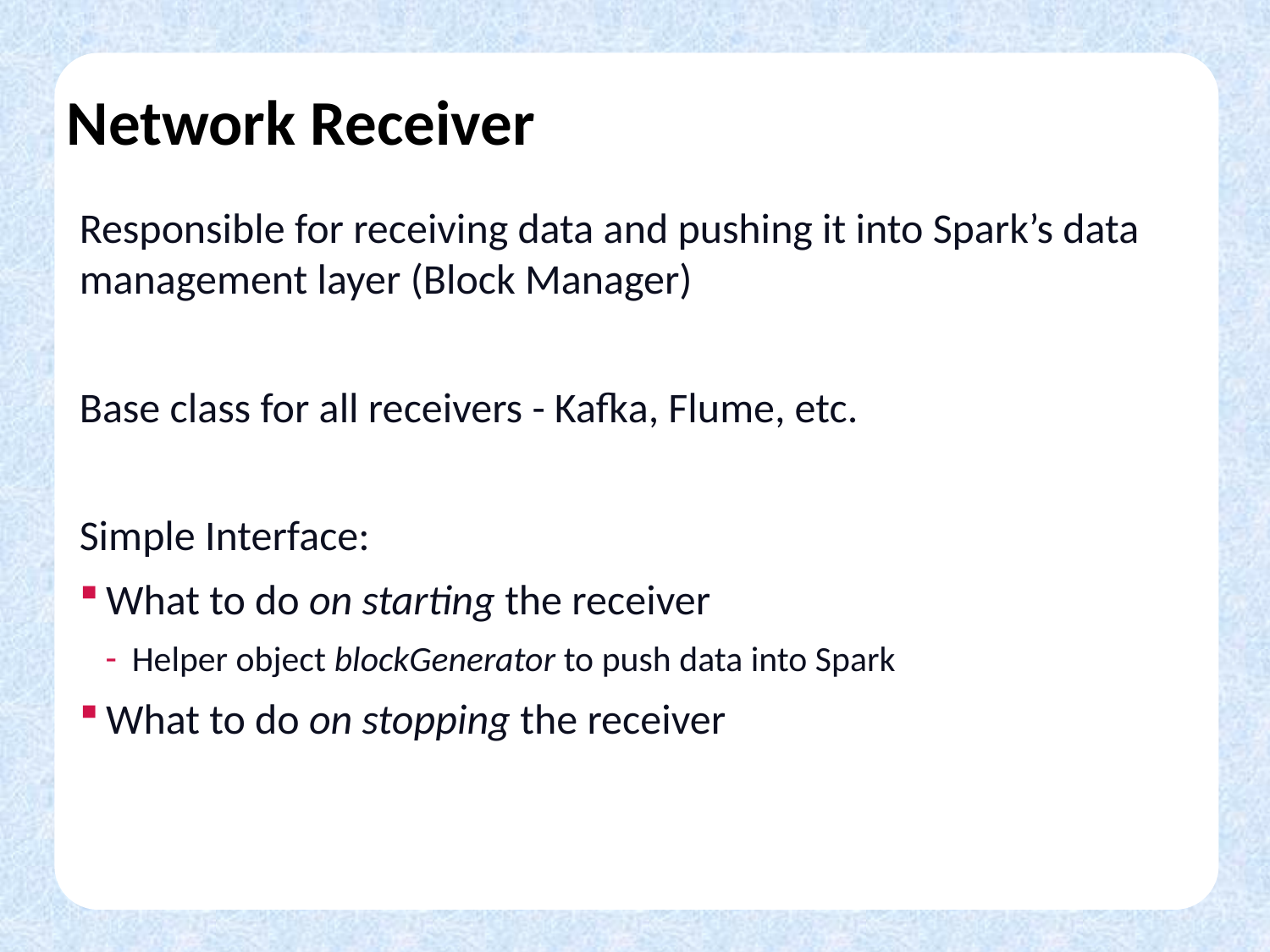

# Network Receiver
Responsible for receiving data and pushing it into Spark’s data management layer (Block Manager)

Base class for all receivers - Kafka, Flume, etc.

Simple Interface:
What to do on starting the receiver
Helper object blockGenerator to push data into Spark
What to do on stopping the receiver